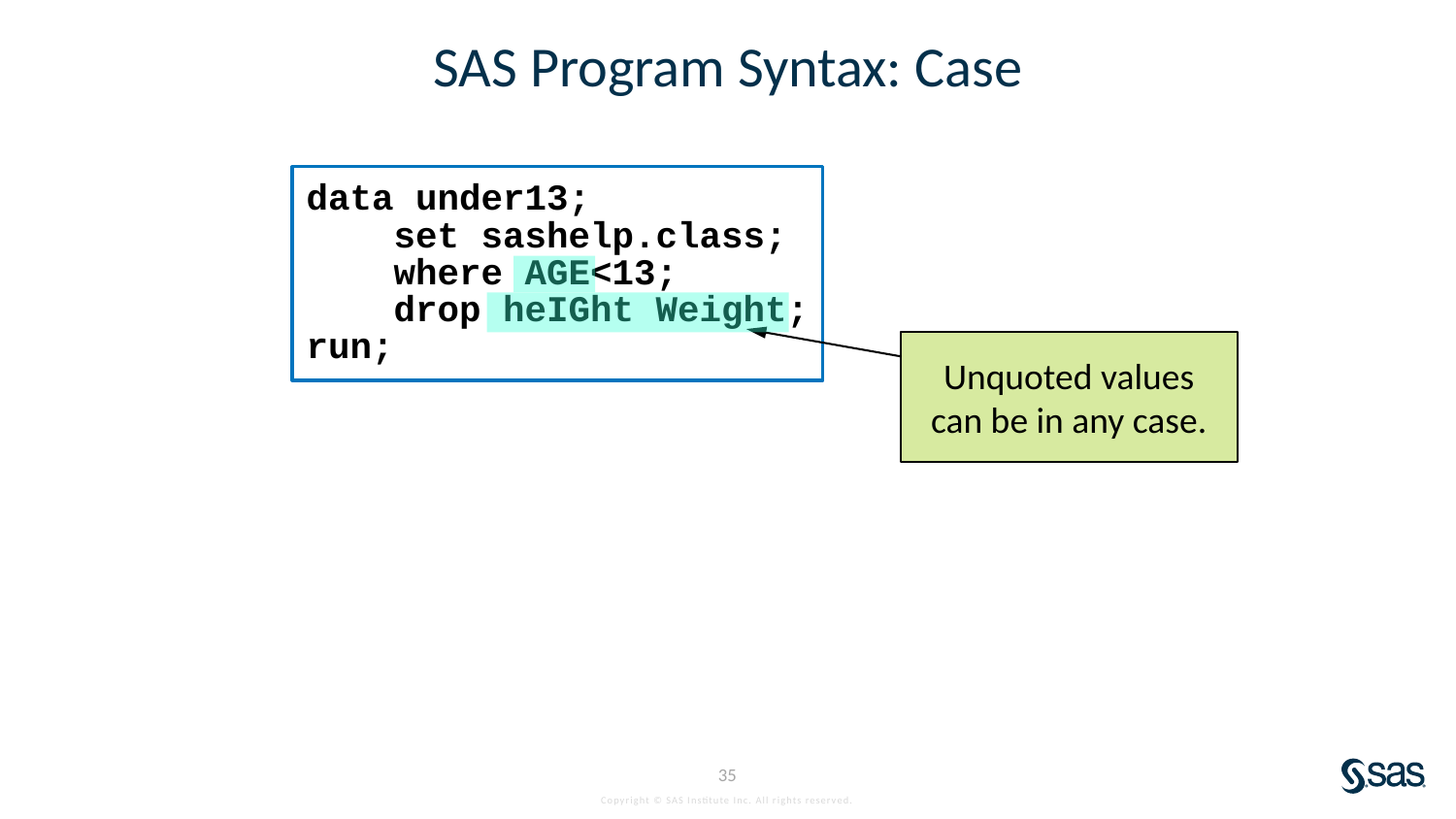

# SAS Program Syntax: Case
data under13;
    set sashelp.class;
    where AGE<13;
    drop heIGht Weight;
run;

Unquoted values can be in any case.